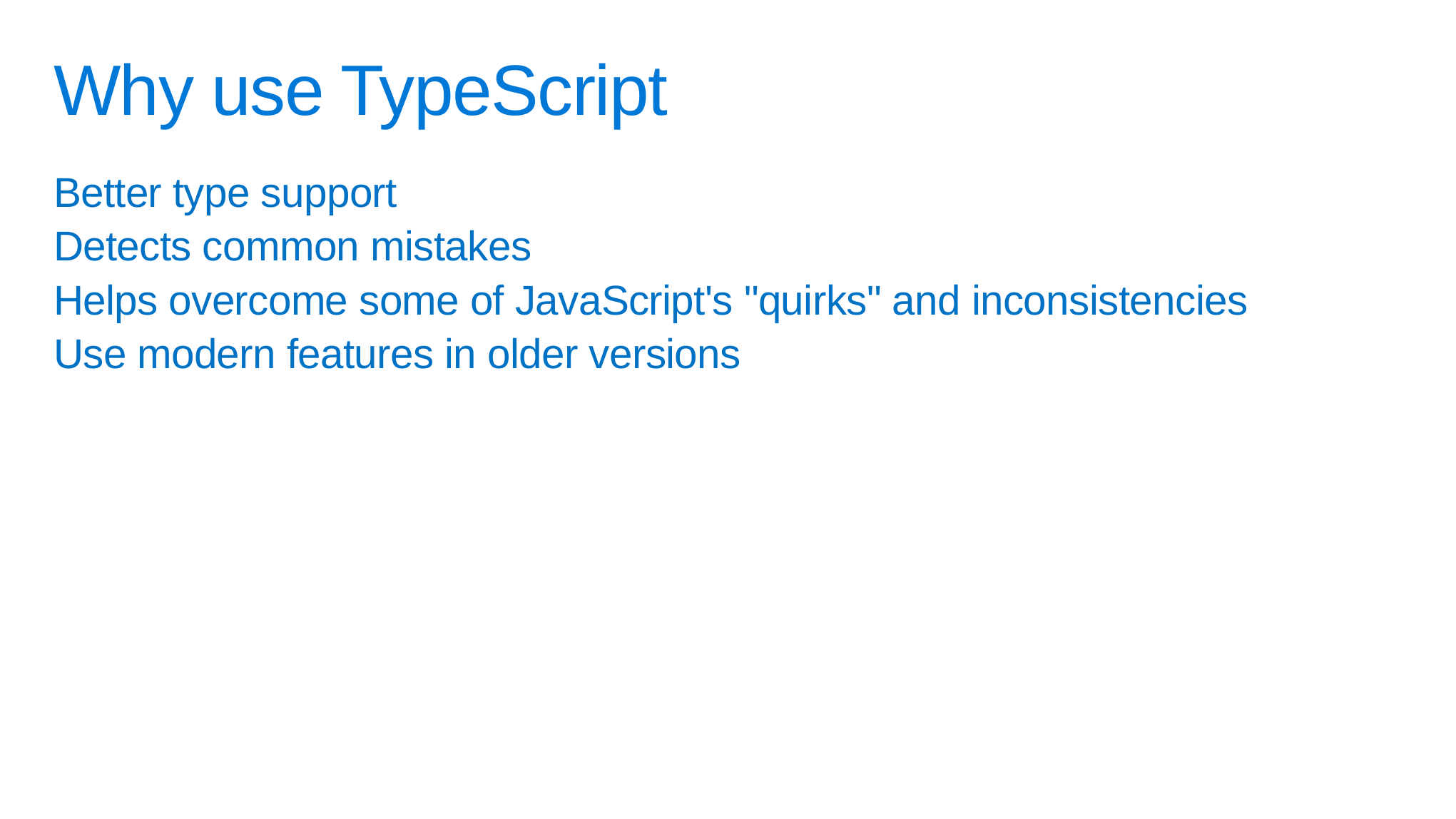

# Why use TypeScript
Better type support
Detects common mistakes
Helps overcome some of JavaScript's "quirks" and inconsistencies
Use modern features in older versions